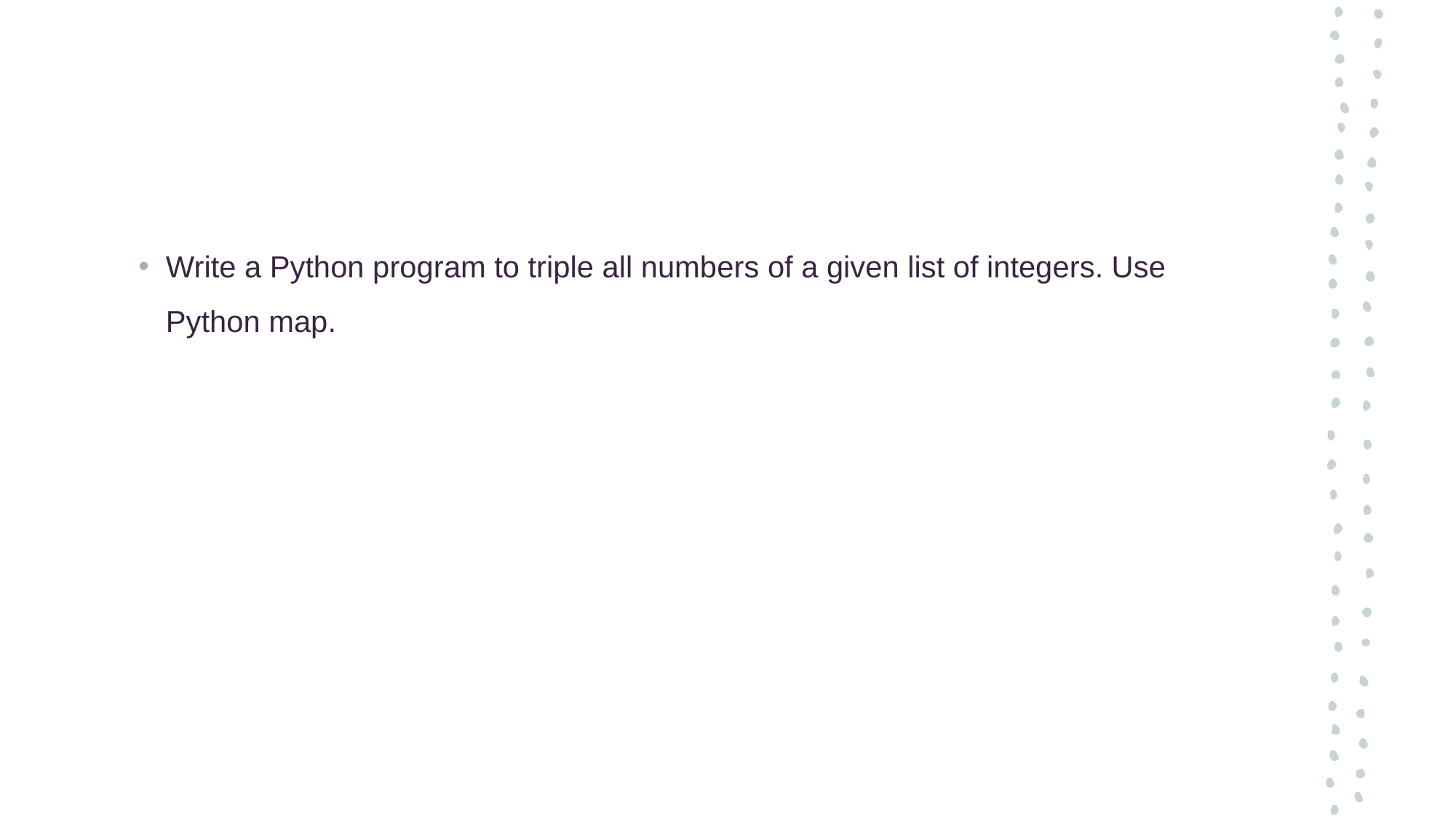

#
Write a Python program to triple all numbers of a given list of integers. Use Python map.